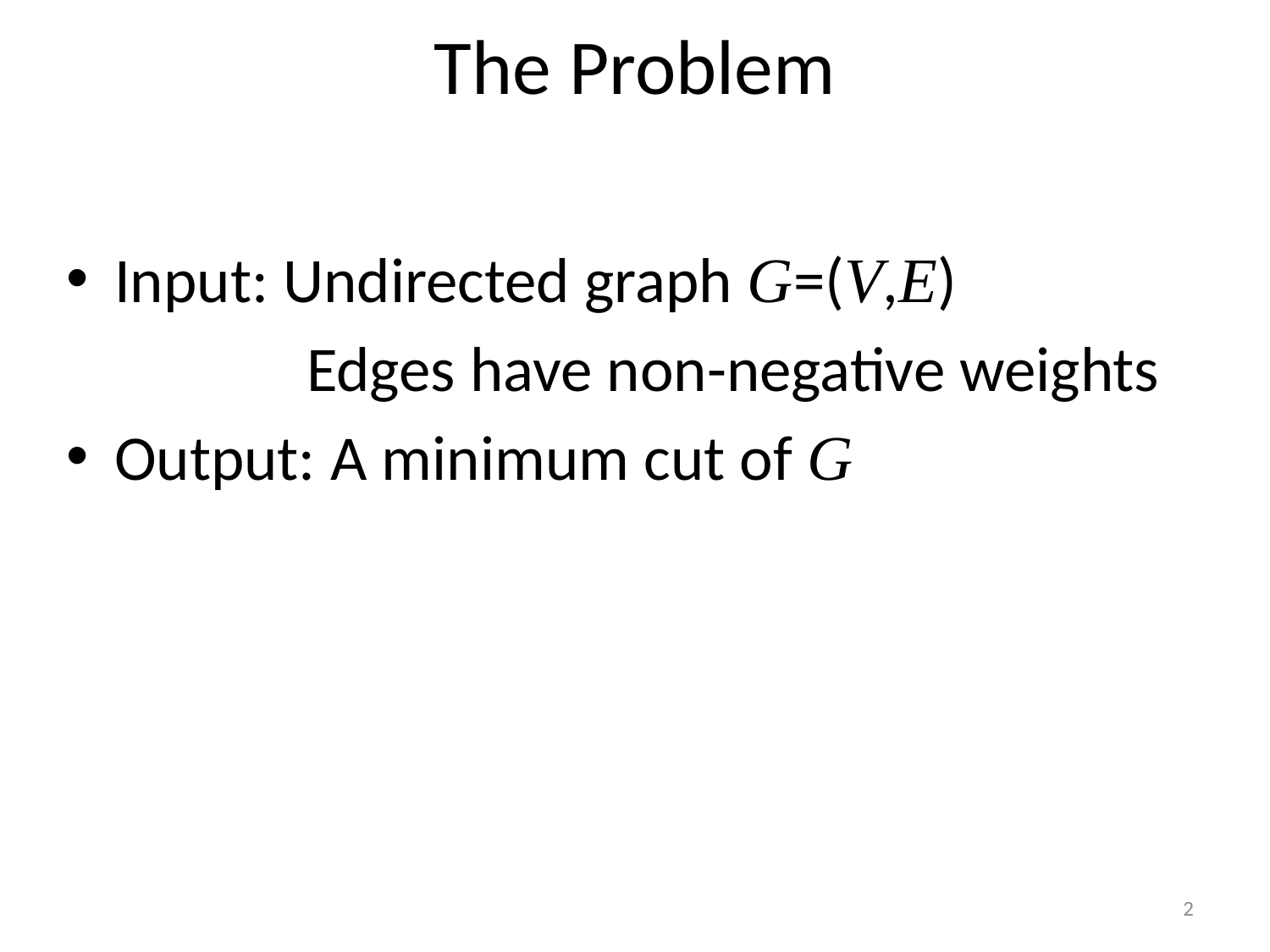

# The Problem

Input: Undirected graph G=(V,E)
		 Edges have non-negative weights
Output: A minimum cut of G

2